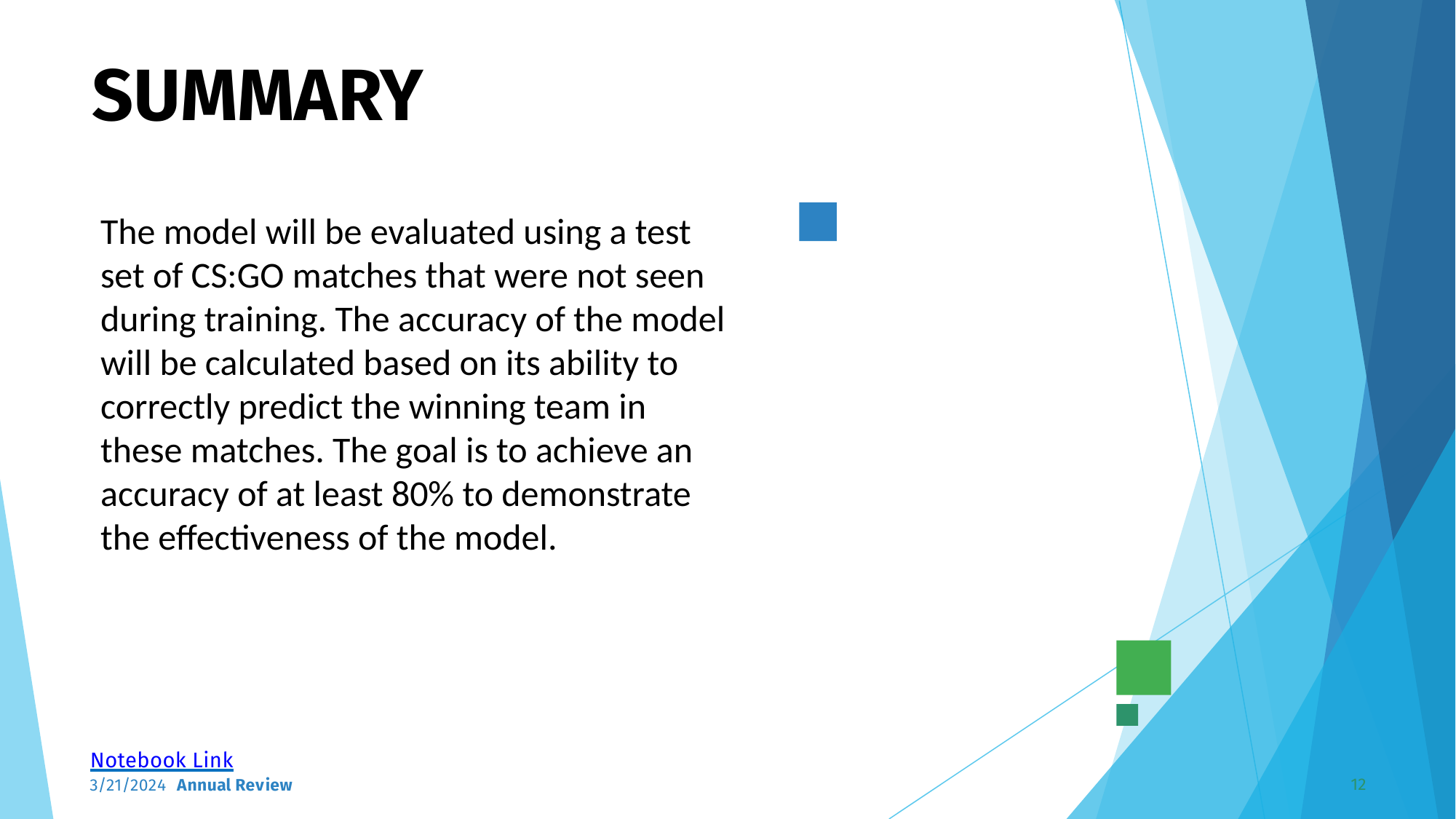

# SUMMARY
The model will be evaluated using a test set of CS:GO matches that were not seen during training. The accuracy of the model will be calculated based on its ability to correctly predict the winning team in these matches. The goal is to achieve an accuracy of at least 80% to demonstrate the effectiveness of the model.

Notebook Link
12
3/21/2024  Annual Review